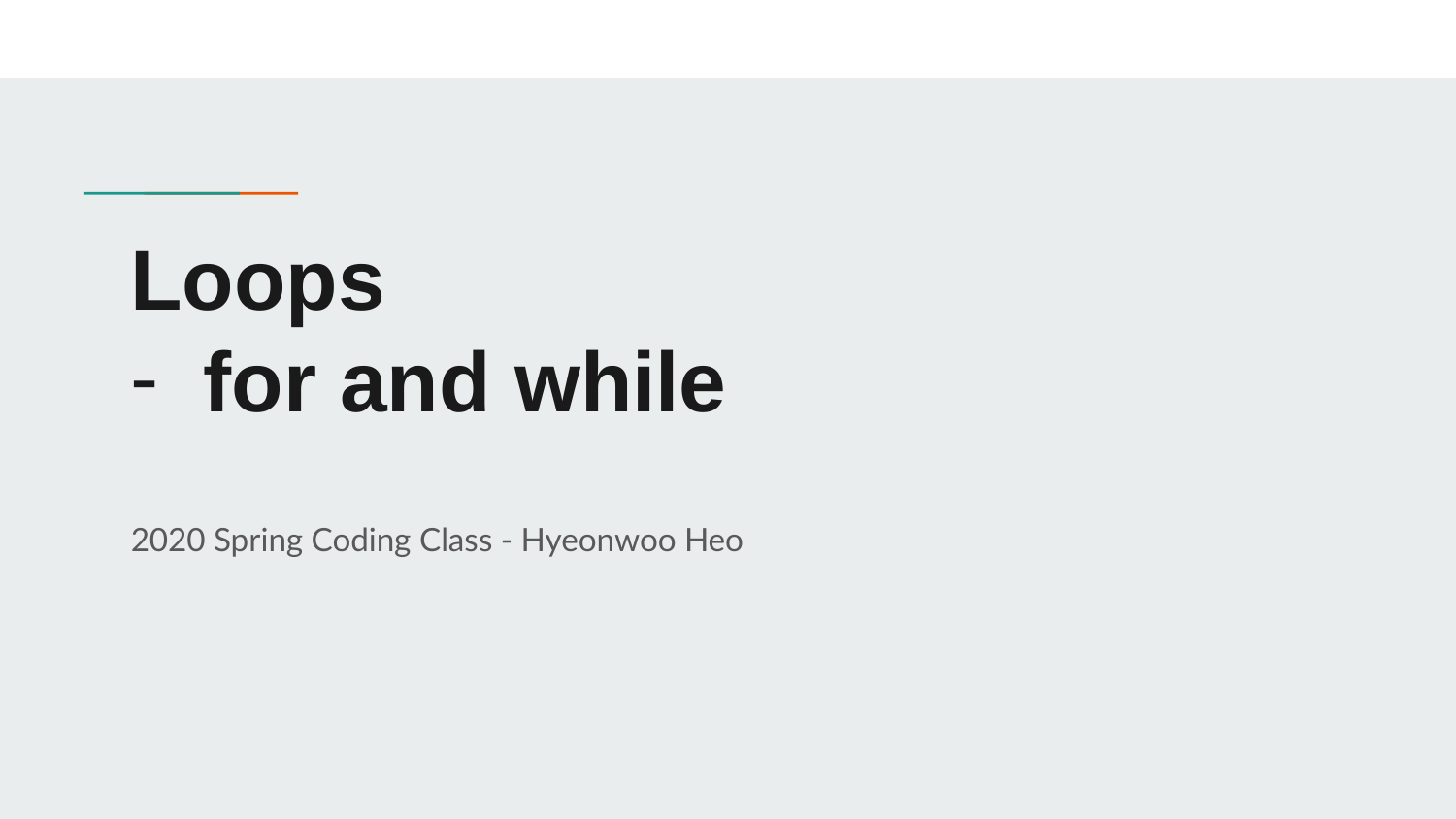

# Loops
for and while
2020 Spring Coding Class - Hyeonwoo Heo